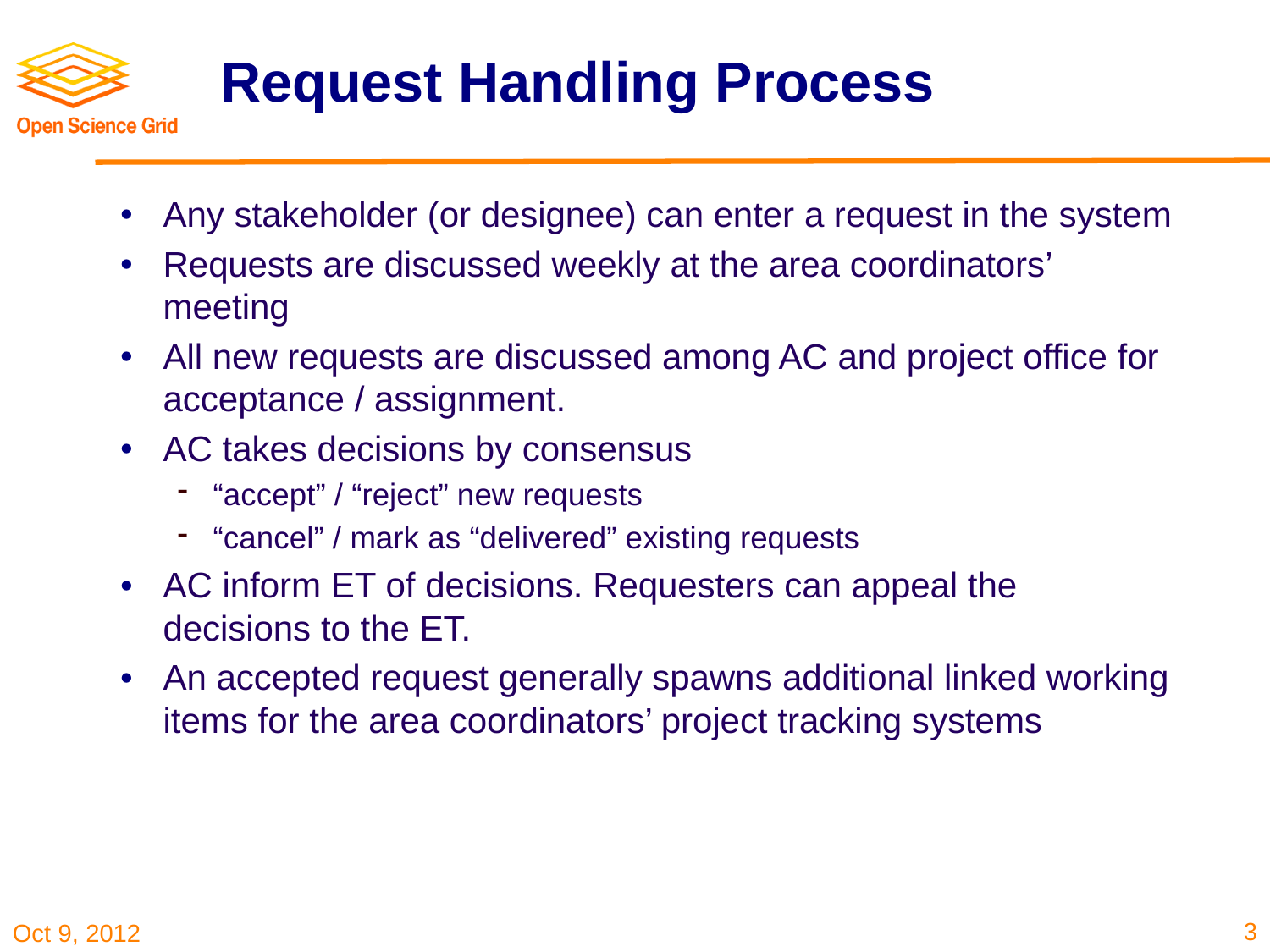

# Request Handling Process
Any stakeholder (or designee) can enter a request in the system
Requests are discussed weekly at the area coordinators’ meeting
All new requests are discussed among AC and project office for acceptance / assignment.
AC takes decisions by consensus
“accept” / “reject” new requests
“cancel” / mark as “delivered” existing requests
AC inform ET of decisions. Requesters can appeal the decisions to the ET.
An accepted request generally spawns additional linked working items for the area coordinators’ project tracking systems
3